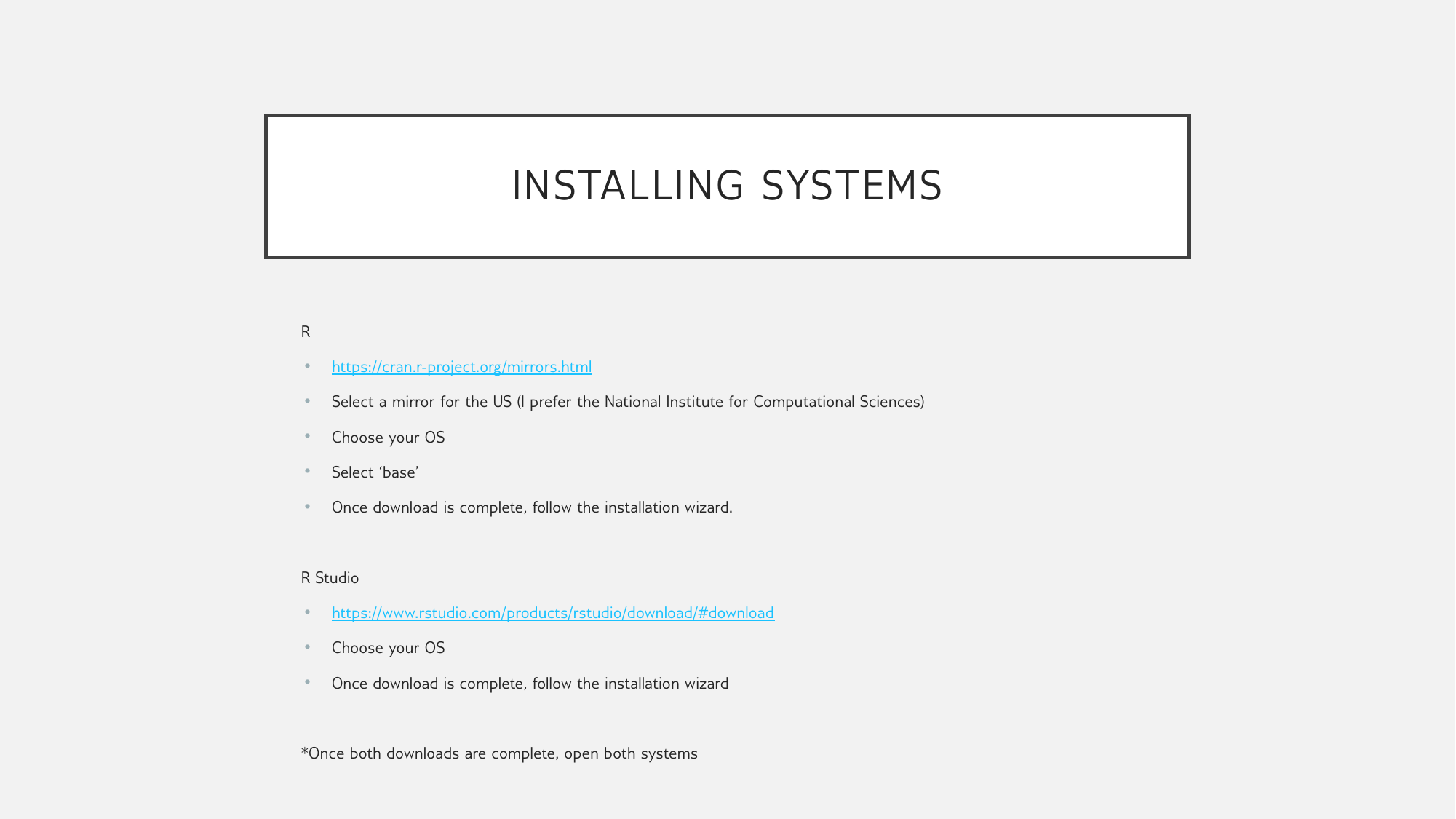

# Installing Systems
R
https://cran.r-project.org/mirrors.html
Select a mirror for the US (I prefer the National Institute for Computational Sciences)
Choose your OS
Select ‘base’
Once download is complete, follow the installation wizard.

R Studio
https://www.rstudio.com/products/rstudio/download/#download
Choose your OS
Once download is complete, follow the installation wizard

*Once both downloads are complete, open both systems